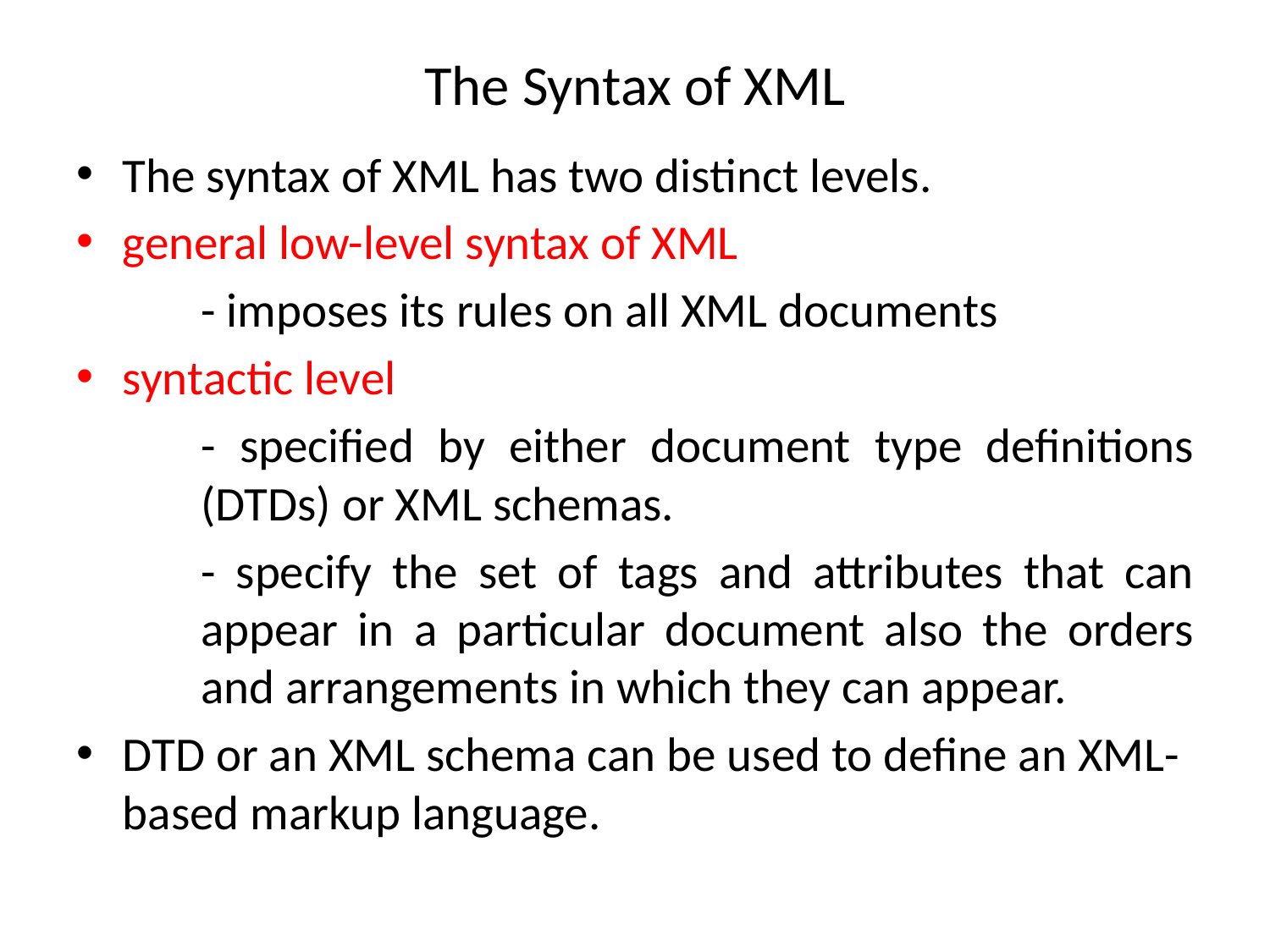

# The Syntax of XML
The syntax of XML has two distinct levels.
general low-level syntax of XML
	- imposes its rules on all XML documents
syntactic level
	- specified by either document type definitions 	(DTDs) or XML schemas.
	- specify the set of tags and attributes that can 	appear in a particular document also the orders 	and arrangements in which they can appear.
DTD or an XML schema can be used to define an XML-based markup language.